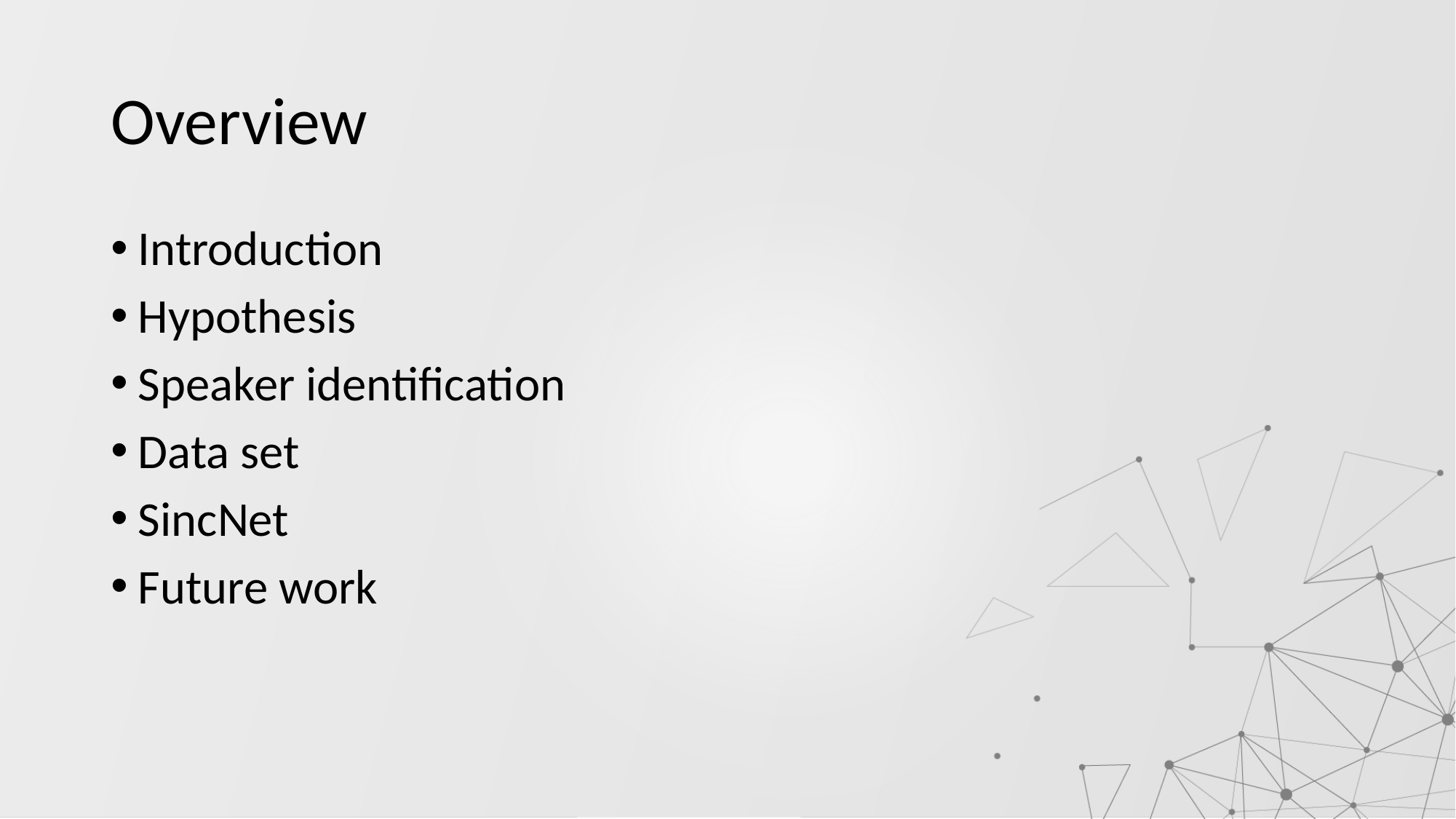

# Overview
Introduction
Hypothesis
Speaker identification
Data set
SincNet
Future work